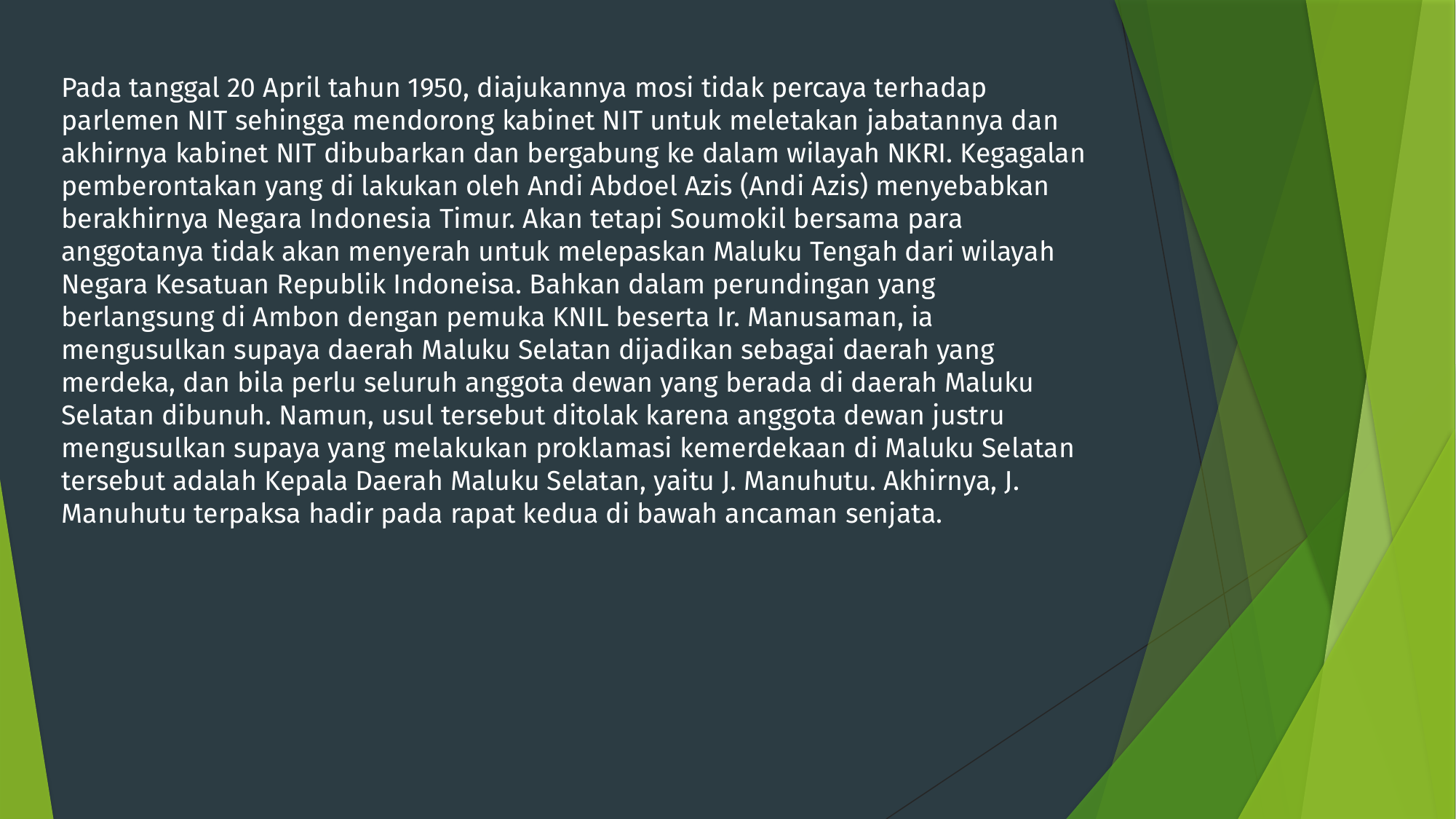

Pada tanggal 20 April tahun 1950, diajukannya mosi tidak percaya terhadap parlemen NIT sehingga mendorong kabinet NIT untuk meletakan jabatannya dan akhirnya kabinet NIT dibubarkan dan bergabung ke dalam wilayah NKRI. Kegagalan pemberontakan yang di lakukan oleh Andi Abdoel Azis (Andi Azis) menyebabkan berakhirnya Negara Indonesia Timur. Akan tetapi Soumokil bersama para anggotanya tidak akan menyerah untuk melepaskan Maluku Tengah dari wilayah Negara Kesatuan Republik Indoneisa. Bahkan dalam perundingan yang berlangsung di Ambon dengan pemuka KNIL beserta Ir. Manusaman, ia mengusulkan supaya daerah Maluku Selatan dijadikan sebagai daerah yang merdeka, dan bila perlu seluruh anggota dewan yang berada di daerah Maluku Selatan dibunuh. Namun, usul tersebut ditolak karena anggota dewan justru mengusulkan supaya yang melakukan proklamasi kemerdekaan di Maluku Selatan tersebut adalah Kepala Daerah Maluku Selatan, yaitu J. Manuhutu. Akhirnya, J. Manuhutu terpaksa hadir pada rapat kedua di bawah ancaman senjata.